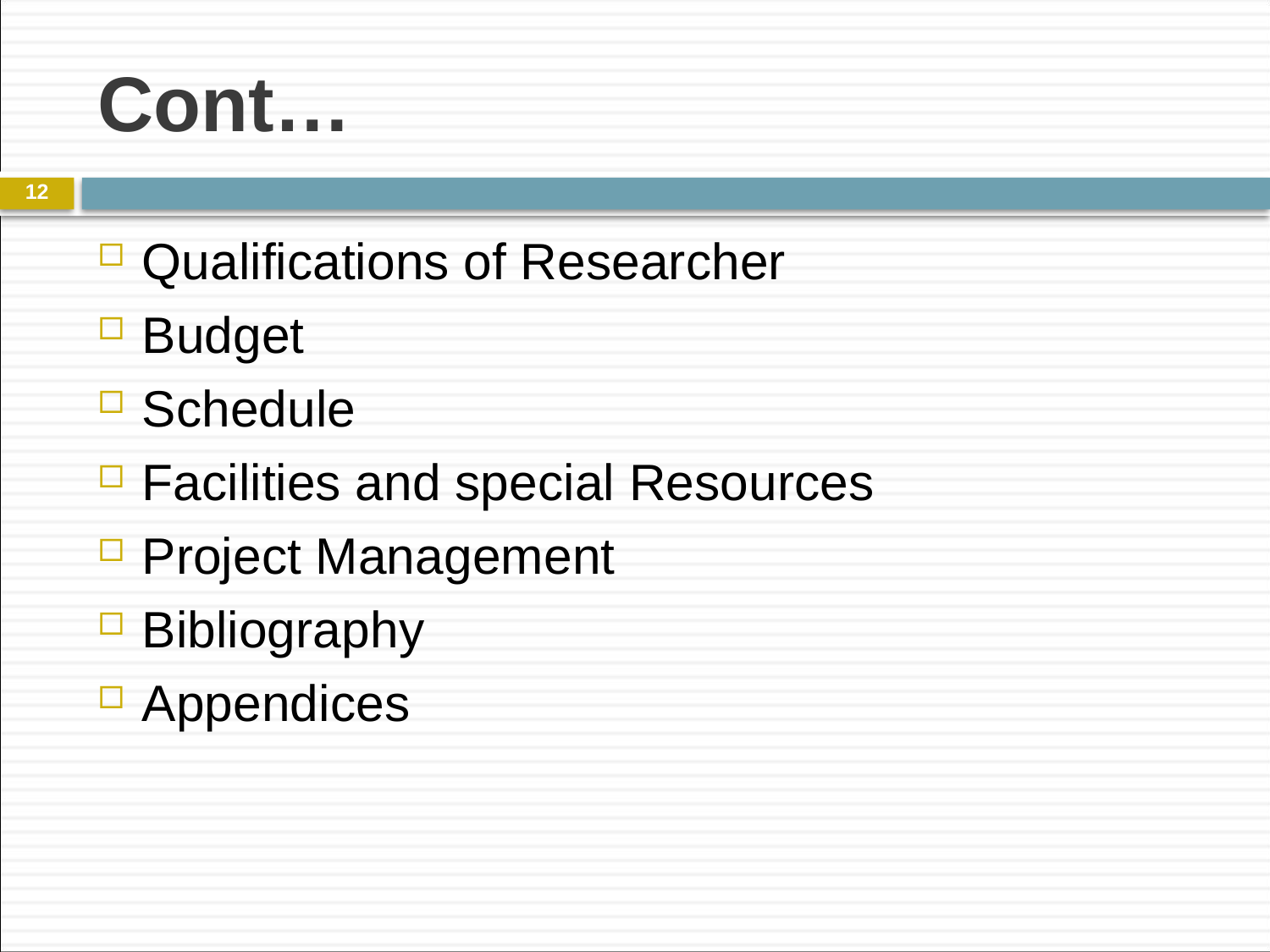

# Cont…
12
Qualifications of Researcher
Budget
Schedule
Facilities and special Resources
Project Management
Bibliography
Appendices